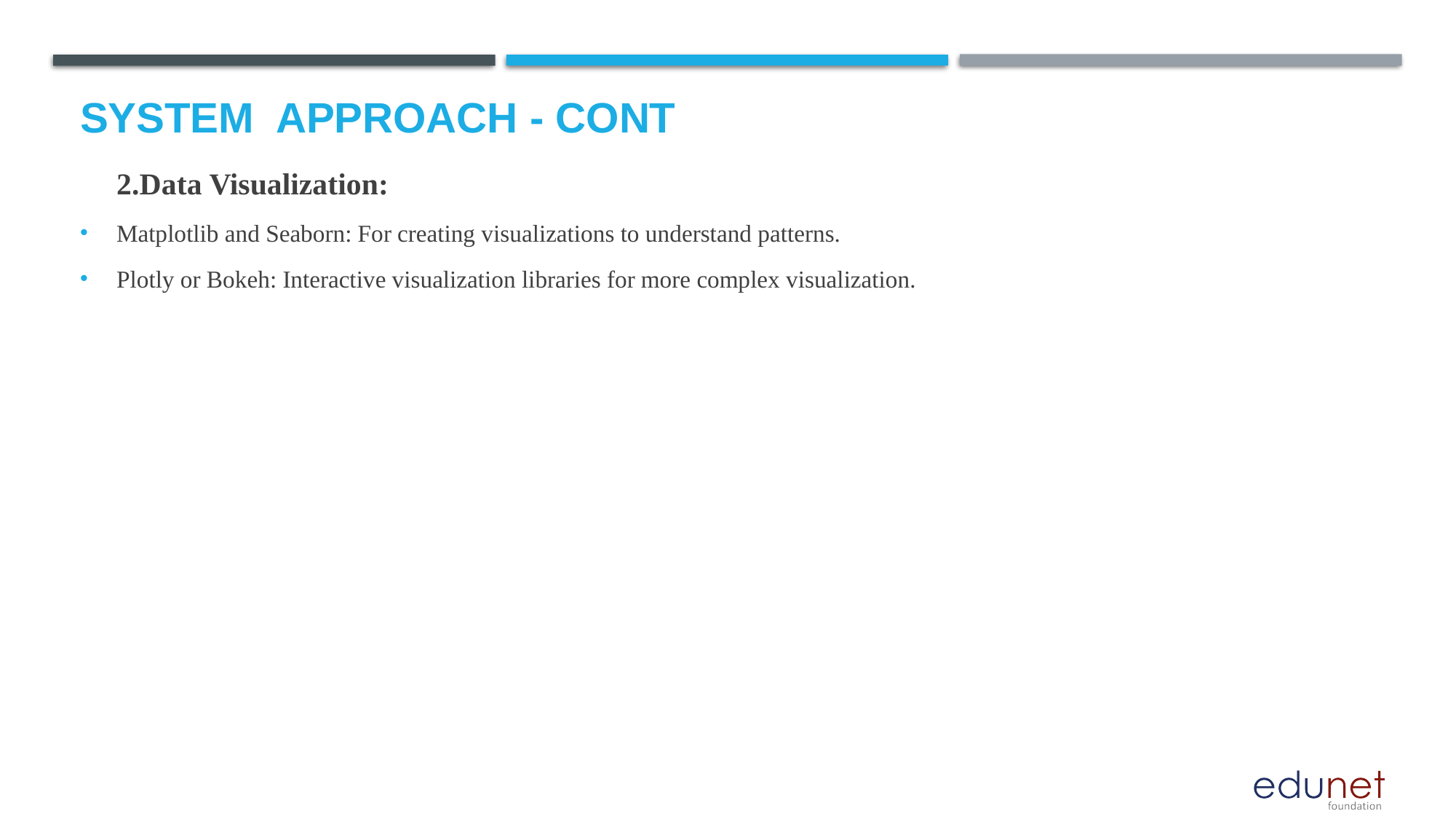

# System  Approach - cont
2.Data Visualization:
Matplotlib and Seaborn: For creating visualizations to understand patterns.
Plotly or Bokeh: Interactive visualization libraries for more complex visualization.